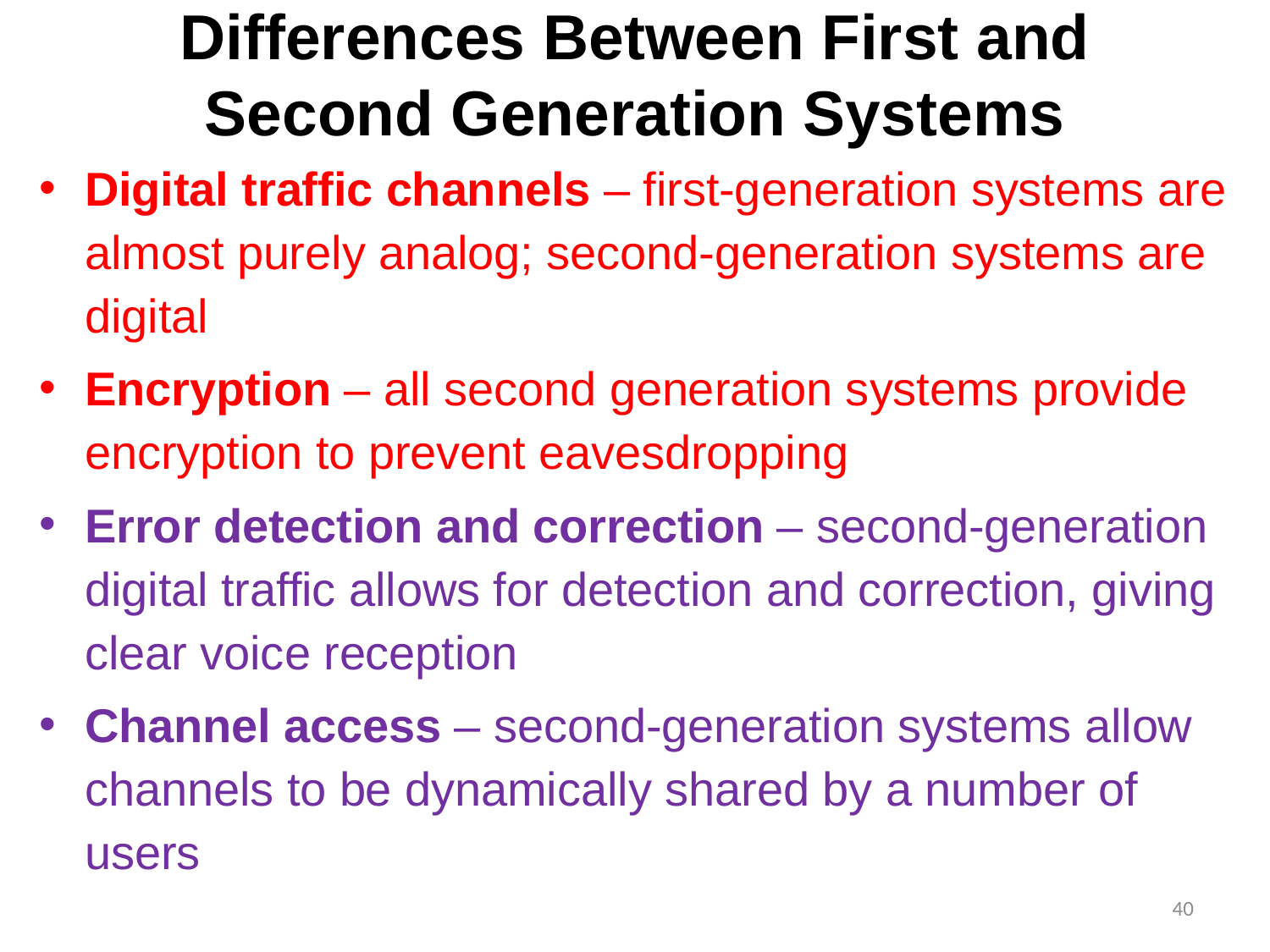

# Differences Between First and Second Generation Systems
Digital traffic channels – first-generation systems are almost purely analog; second-generation systems are digital
Encryption – all second generation systems provide encryption to prevent eavesdropping
Error detection and correction – second-generation digital traffic allows for detection and correction, giving clear voice reception
Channel access – second-generation systems allow channels to be dynamically shared by a number of users
40